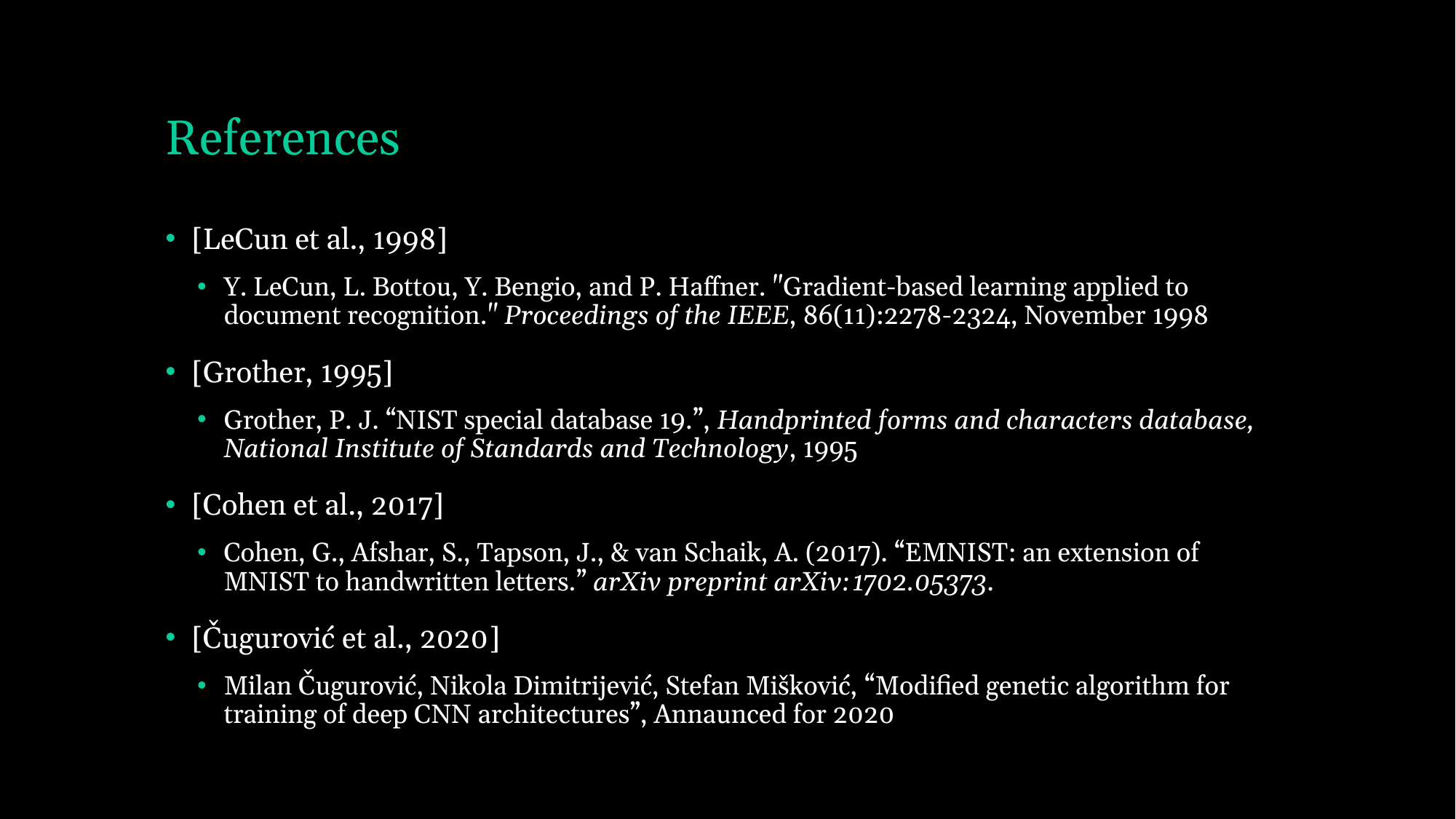

# References
[LeCun et al., 1998]
Y. LeCun, L. Bottou, Y. Bengio, and P. Haffner. "Gradient-based learning applied to document recognition." Proceedings of the IEEE, 86(11):2278-2324, November 1998
[Grother, 1995]
Grother, P. J. “NIST special database 19.”, Handprinted forms and characters database, National Institute of Standards and Technology, 1995
[Cohen et al., 2017]
Cohen, G., Afshar, S., Tapson, J., & van Schaik, A. (2017). “EMNIST: an extension of MNIST to handwritten letters.” arXiv preprint arXiv:1702.05373.
[Čugurović et al., 2020]
Milan Čugurović, Nikola Dimitrijević, Stefan Mišković, “Modified genetic algorithm for training of deep CNN architectures”, Annaunced for 2020